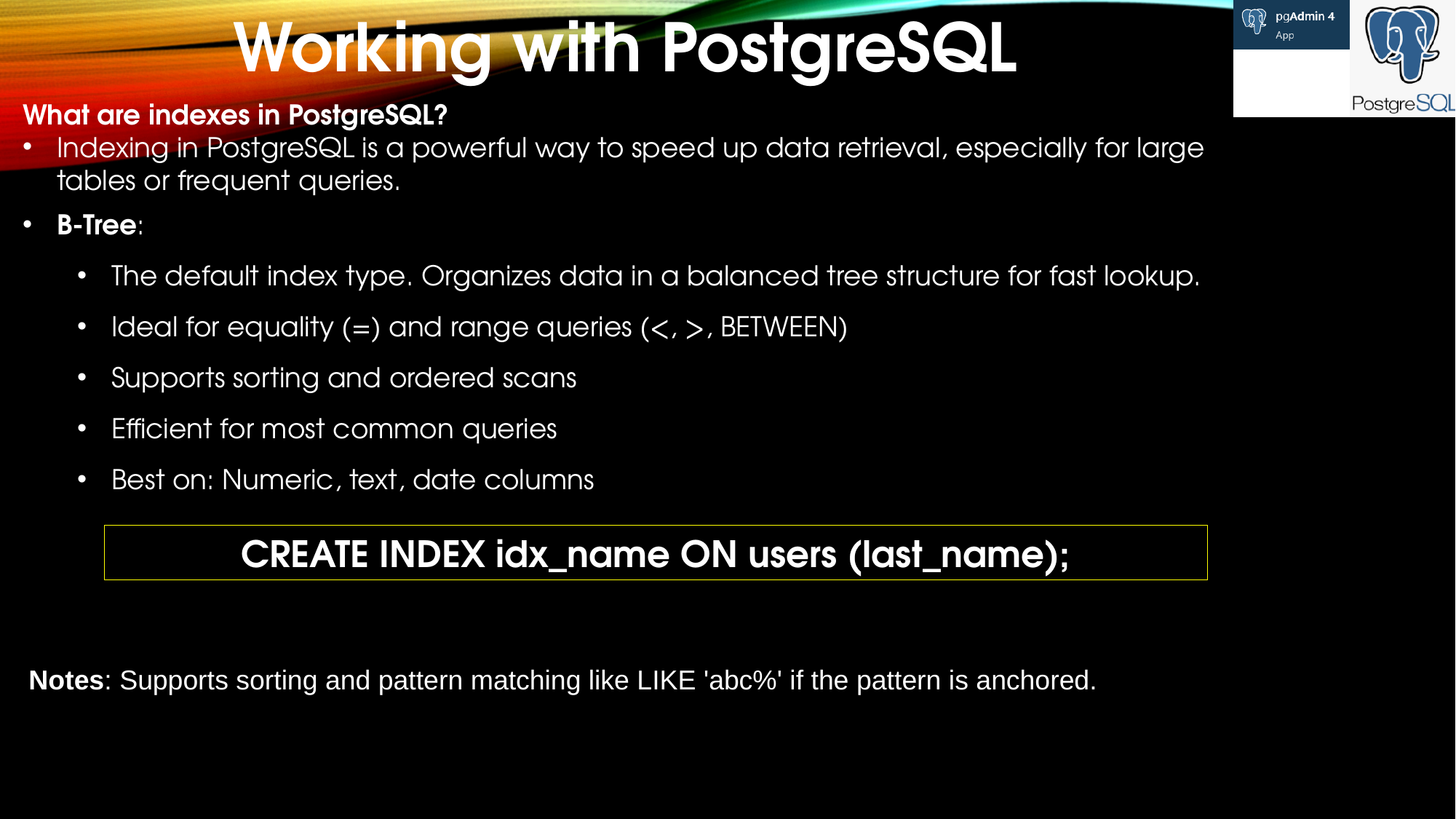

Working with PostgreSQL
What are indexes in PostgreSQL?
Indexing in PostgreSQL is a powerful way to speed up data retrieval, especially for large tables or frequent queries.
B-Tree:
The default index type. Organizes data in a balanced tree structure for fast lookup.
Ideal for equality (=) and range queries (<, >, BETWEEN)
Supports sorting and ordered scans
Efficient for most common queries
Best on: Numeric, text, date columns
CREATE INDEX idx_name ON users (last_name);
Notes: Supports sorting and pattern matching like LIKE 'abc%' if the pattern is anchored.